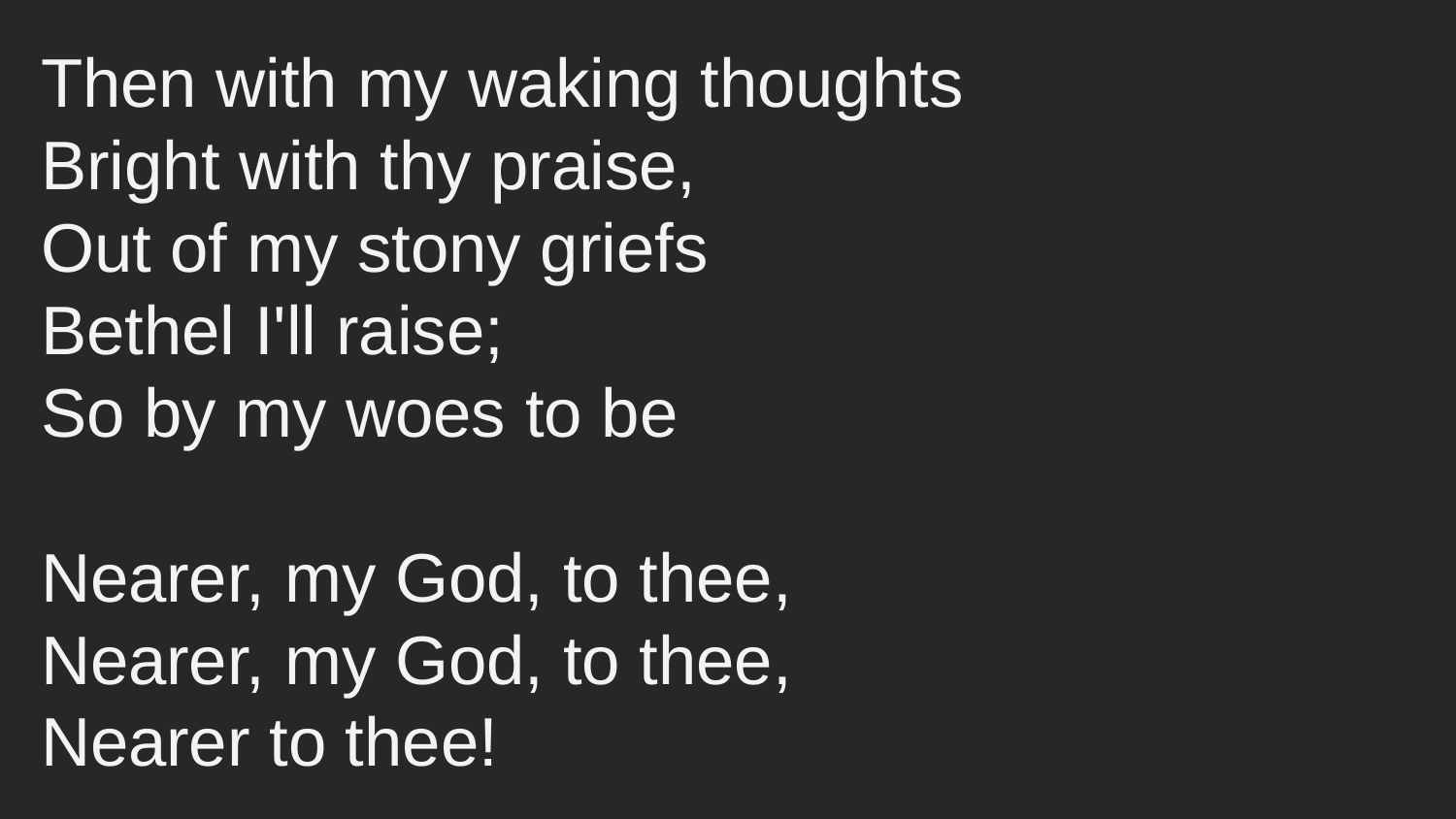

Then with my waking thoughts
Bright with thy praise,
Out of my stony griefs
Bethel I'll raise;
So by my woes to be

Nearer, my God, to thee,
Nearer, my God, to thee,
Nearer to thee!